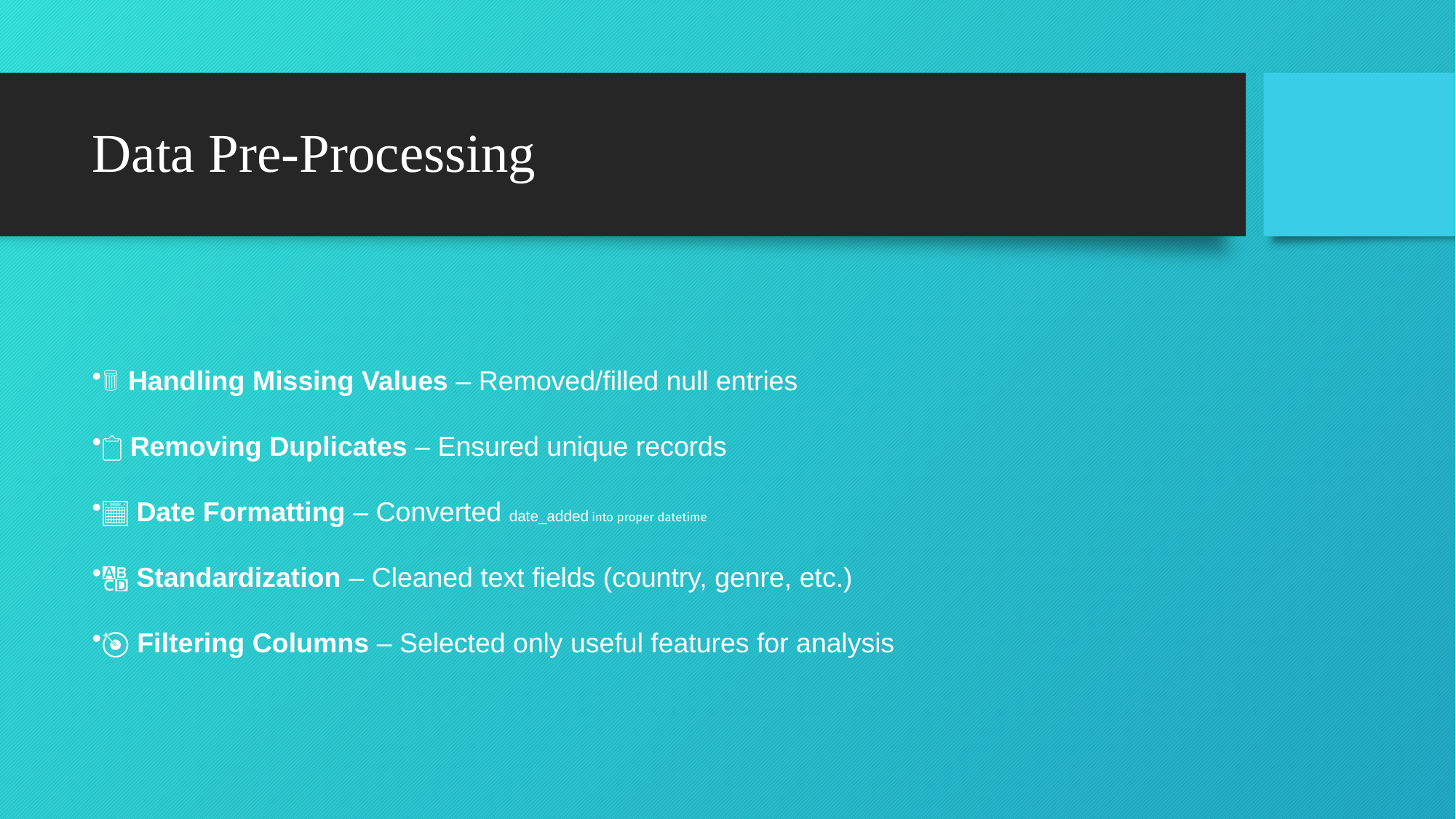

# Data Pre-Processing
🗑 Handling Missing Values – Removed/filled null entries
📋 Removing Duplicates – Ensured unique records
📅 Date Formatting – Converted date_added into proper datetime
🔠 Standardization – Cleaned text fields (country, genre, etc.)
🎯 Filtering Columns – Selected only useful features for analysis